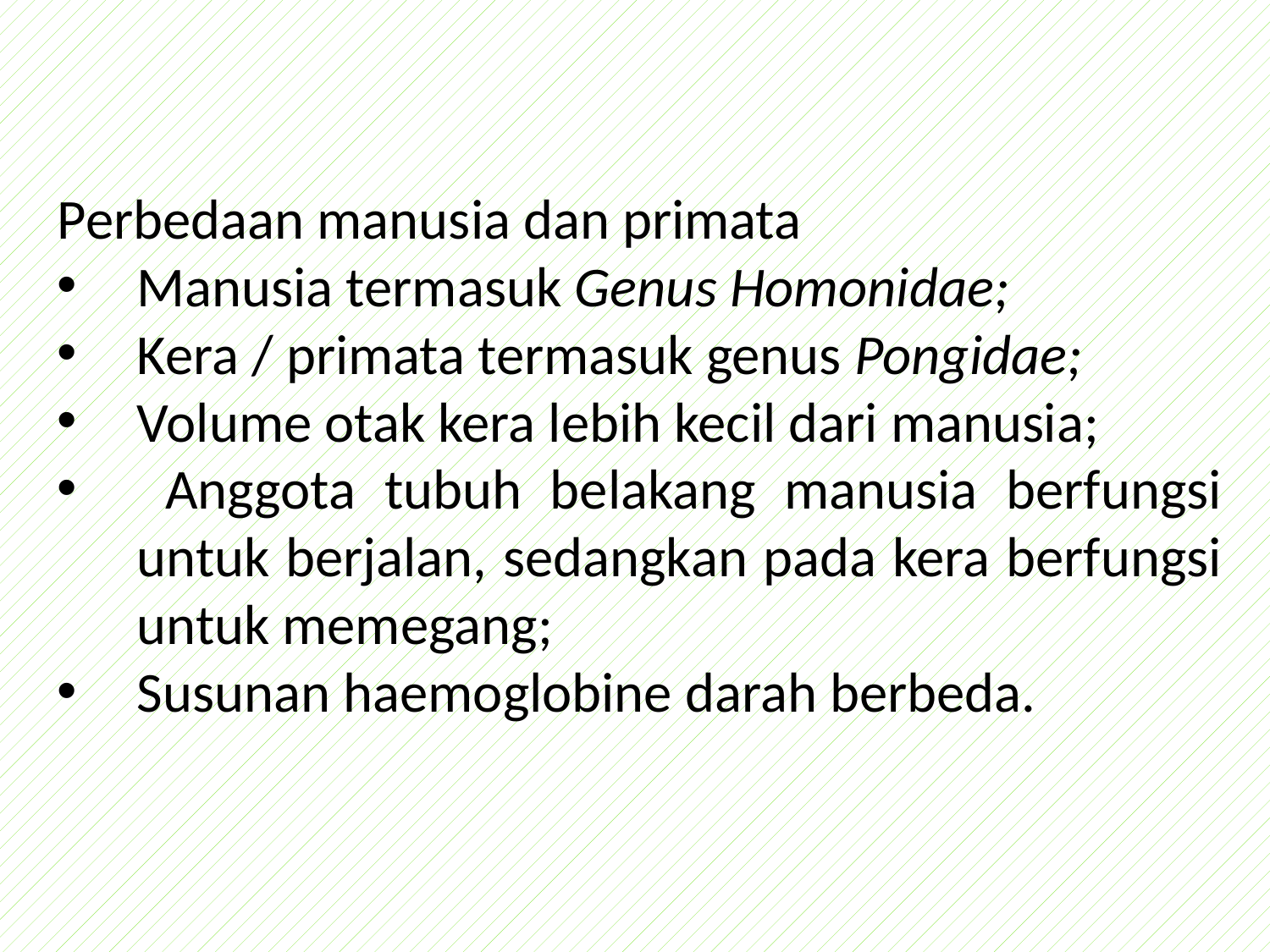

Perbedaan manusia dan primata
Manusia termasuk Genus Homonidae;
Kera / primata termasuk genus Pongidae;
Volume otak kera lebih kecil dari manusia;
 Anggota tubuh belakang manusia berfungsi untuk berjalan, sedangkan pada kera berfungsi untuk memegang;
Susunan haemoglobine darah berbeda.